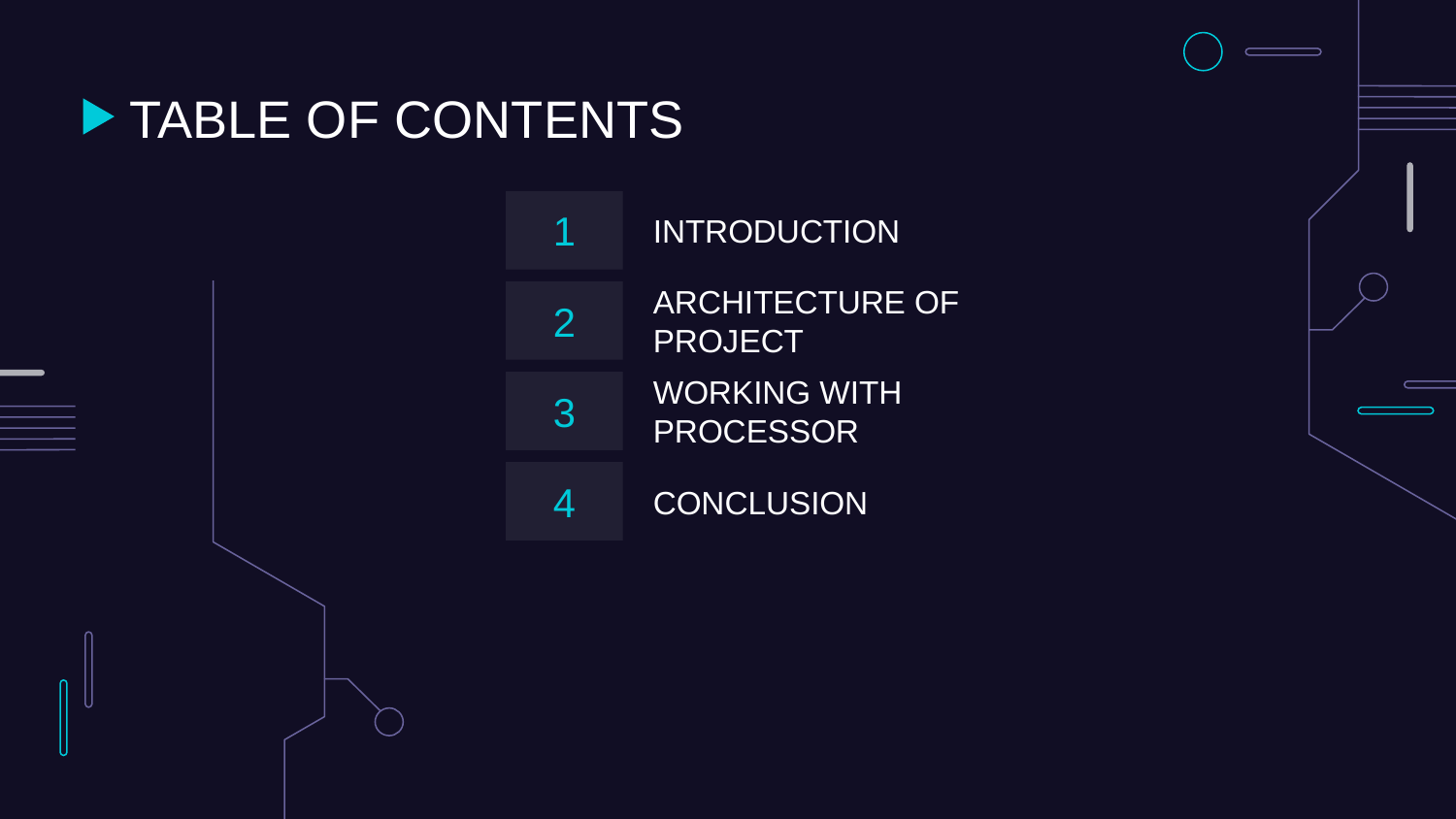

TABLE OF CONTENTS
1
INTRODUCTION

2
ARCHITECTURE OF PROJECT
3
WORKING WITH PROCESSOR
4
CONCLUSION